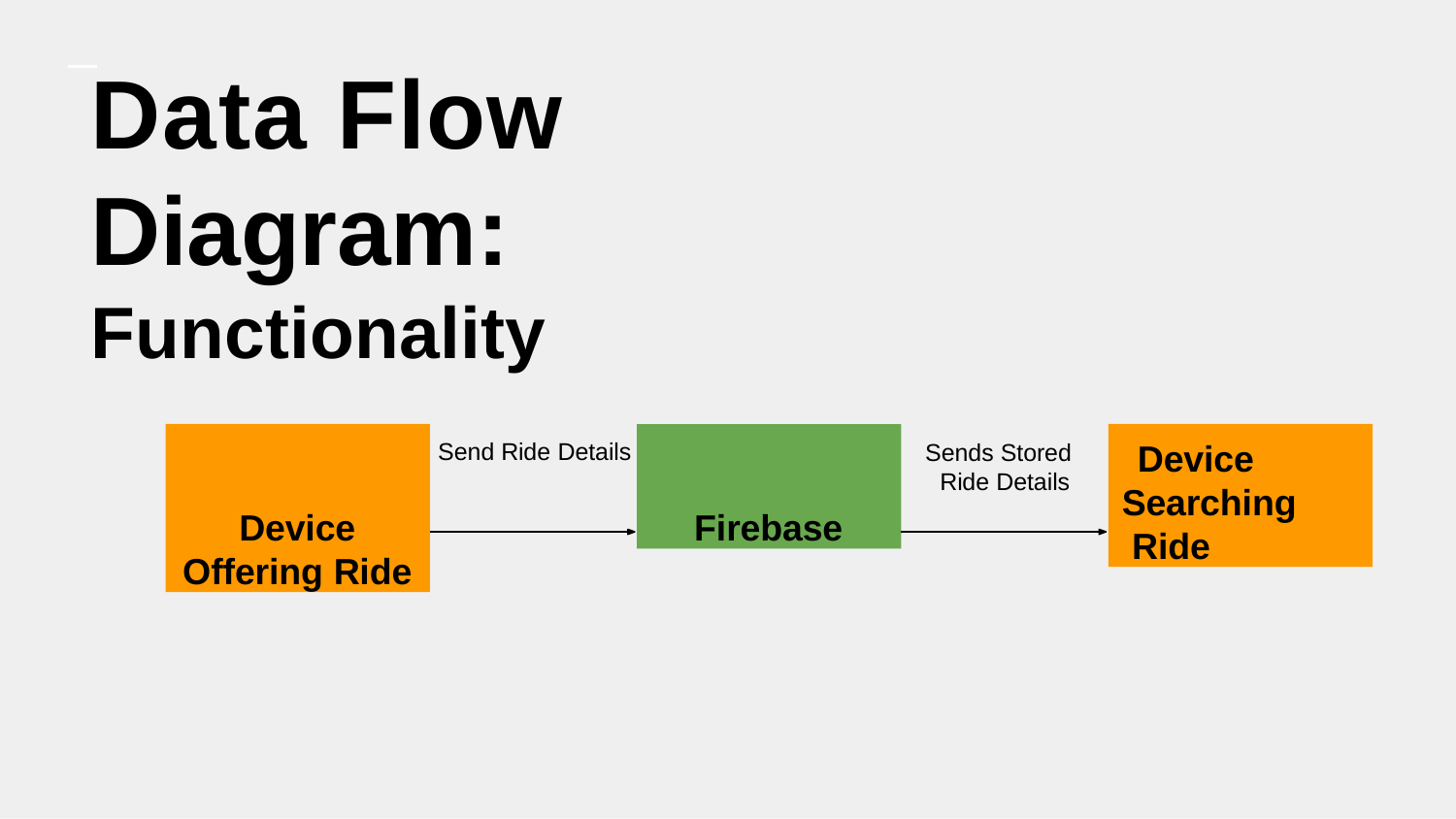

# Data Flow Diagram:
Functionality

Device  Offering Ride

Firebase
Device  Searching  Ride
Send Ride Details
Sends Stored  Ride Details